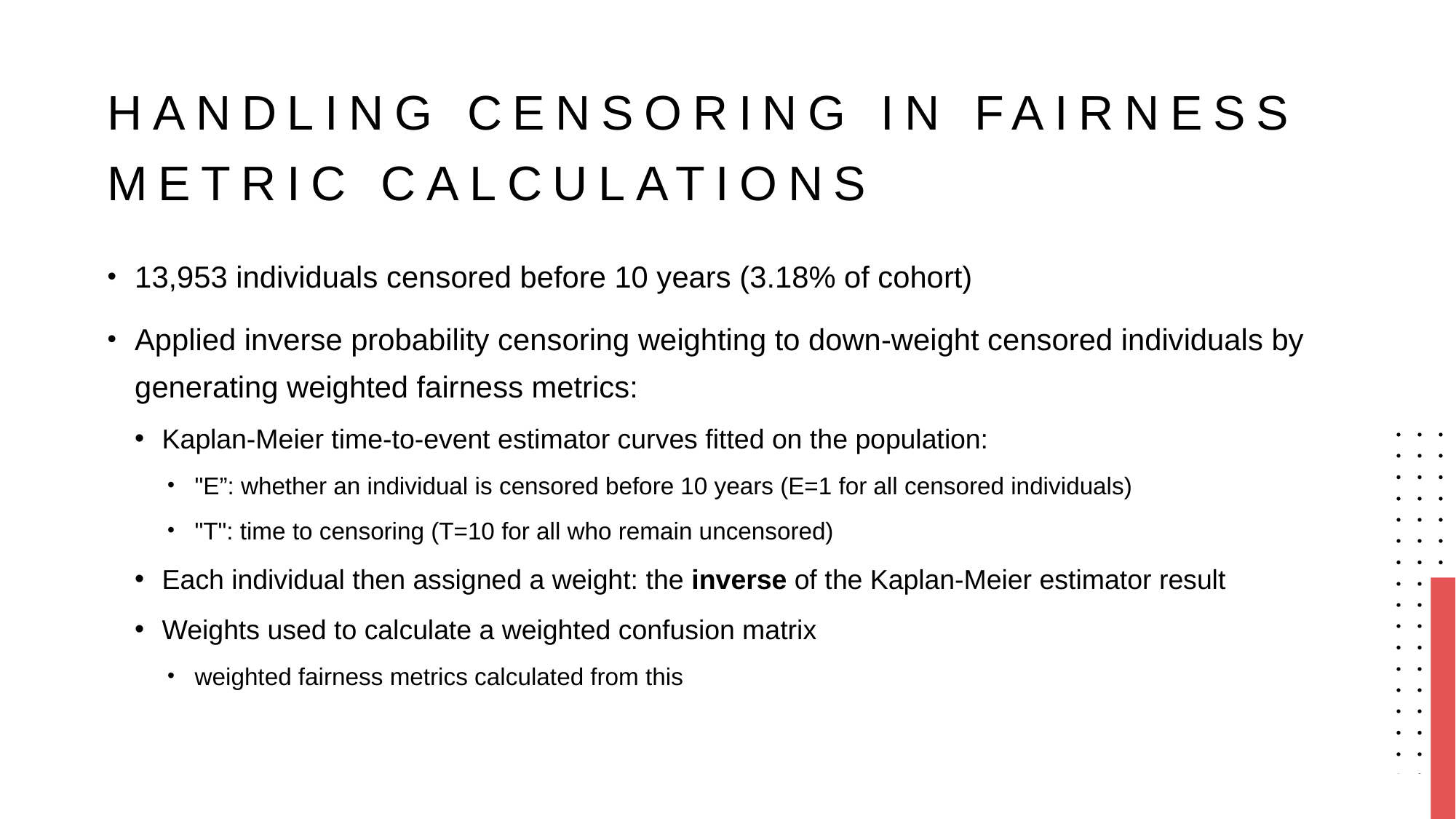

# Handling Censoring in fairness metric calculations
13,953 individuals censored before 10 years (3.18% of cohort)
Applied inverse probability censoring weighting to down-weight censored individuals by generating weighted fairness metrics:
Kaplan-Meier time-to-event estimator curves fitted on the population:
"E”: whether an individual is censored before 10 years (E=1 for all censored individuals)
"T": time to censoring (T=10 for all who remain uncensored)
Each individual then assigned a weight: the inverse of the Kaplan-Meier estimator result
Weights used to calculate a weighted confusion matrix
weighted fairness metrics calculated from this